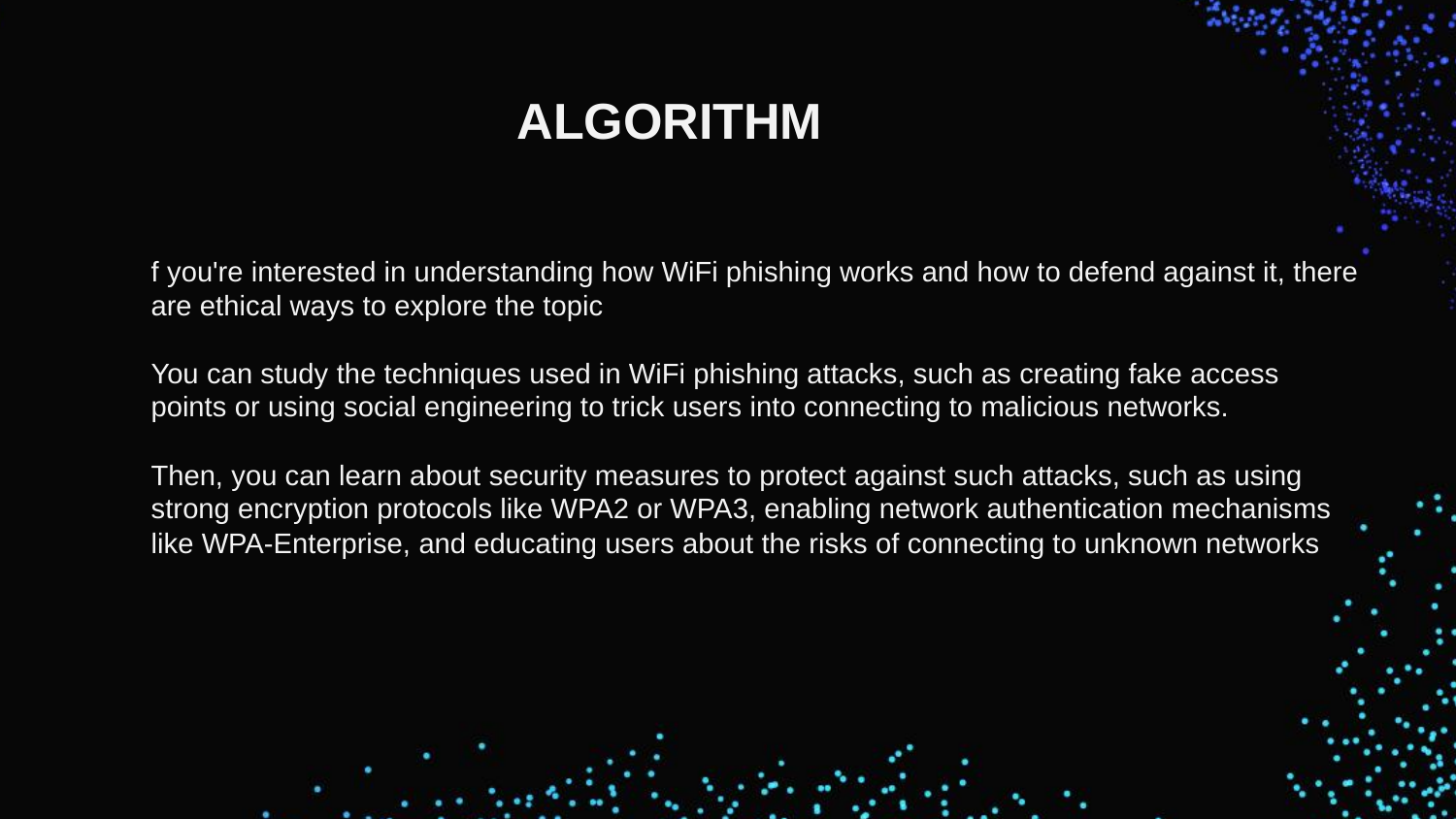

# ALGORITHM
f you're interested in understanding how WiFi phishing works and how to defend against it, there are ethical ways to explore the topic

You can study the techniques used in WiFi phishing attacks, such as creating fake access points or using social engineering to trick users into connecting to malicious networks.

Then, you can learn about security measures to protect against such attacks, such as using strong encryption protocols like WPA2 or WPA3, enabling network authentication mechanisms like WPA-Enterprise, and educating users about the risks of connecting to unknown networks